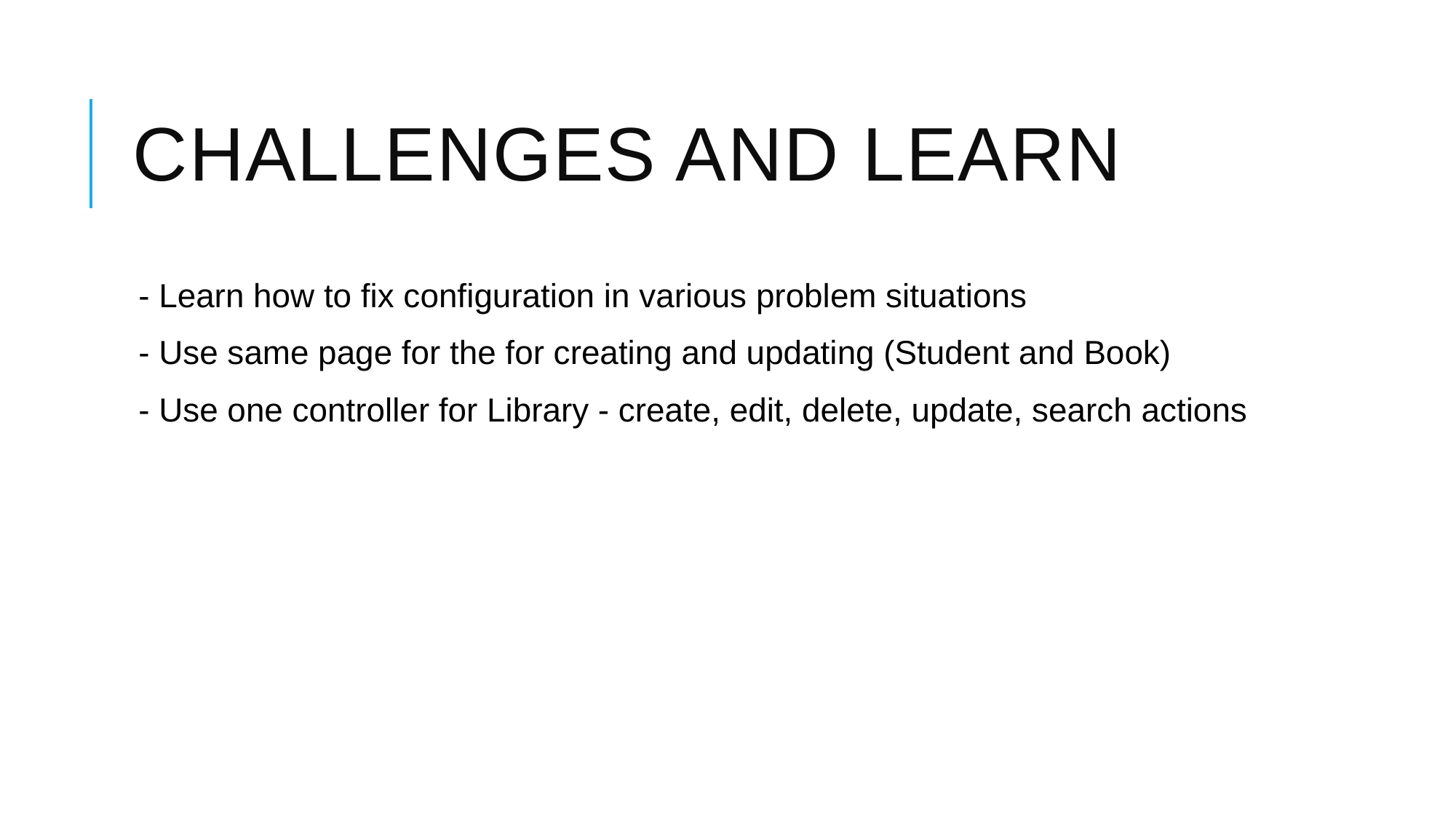

# Challenges and Learn
- Learn how to fix configuration in various problem situations
- Use same page for the for creating and updating (Student and Book)
- Use one controller for Library - create, edit, delete, update, search actions